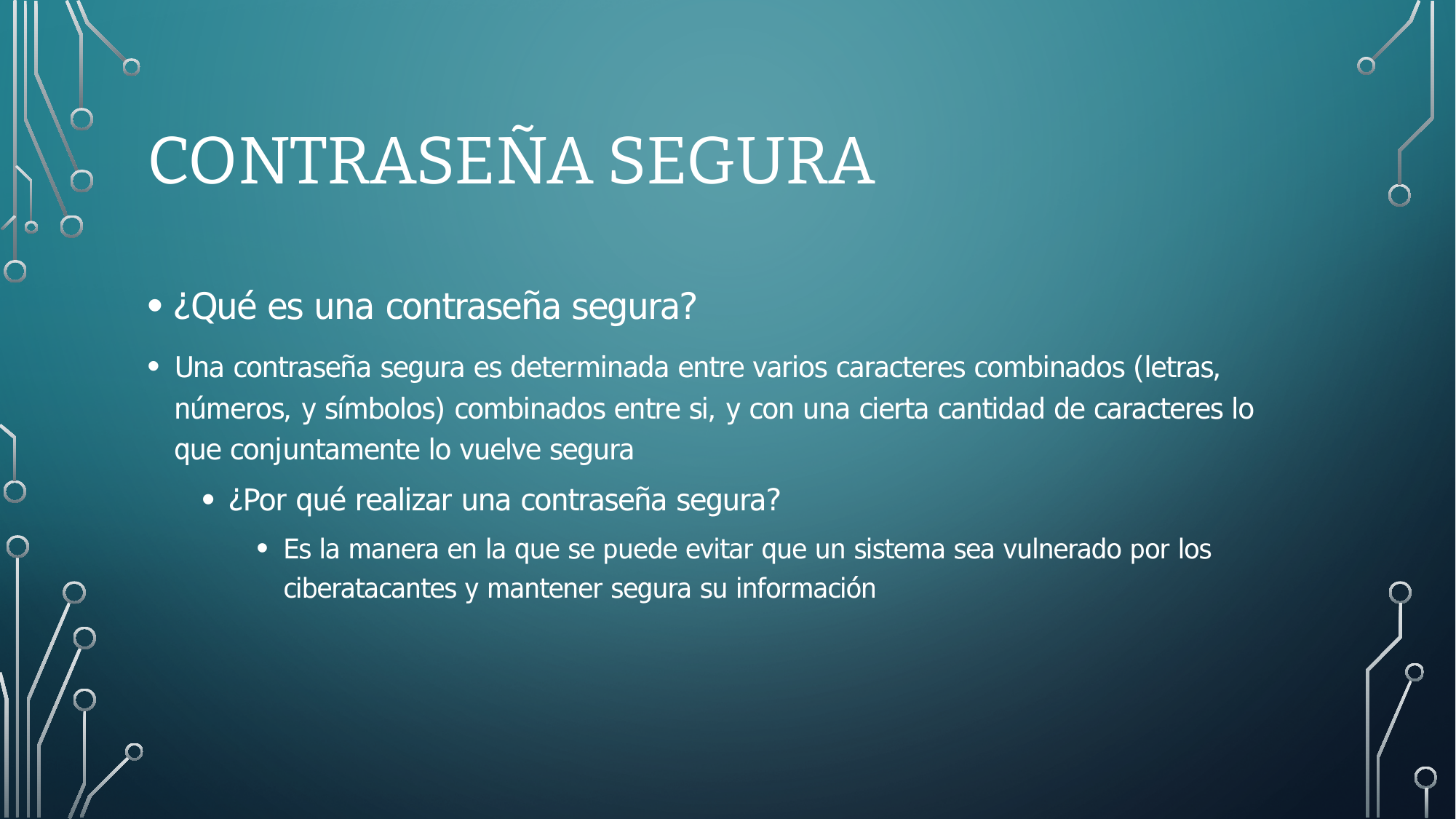

# CONTRASEÑA SEGURA
¿Qué es una contraseña segura?
Una contraseña segura es determinada entre varios caracteres combinados (letras, números, y símbolos) combinados entre si, y con una cierta cantidad de caracteres lo que conjuntamente lo vuelve segura
¿Por qué realizar una contraseña segura?
Es la manera en la que se puede evitar que un sistema sea vulnerado por los ciberatacantes y mantener segura su información